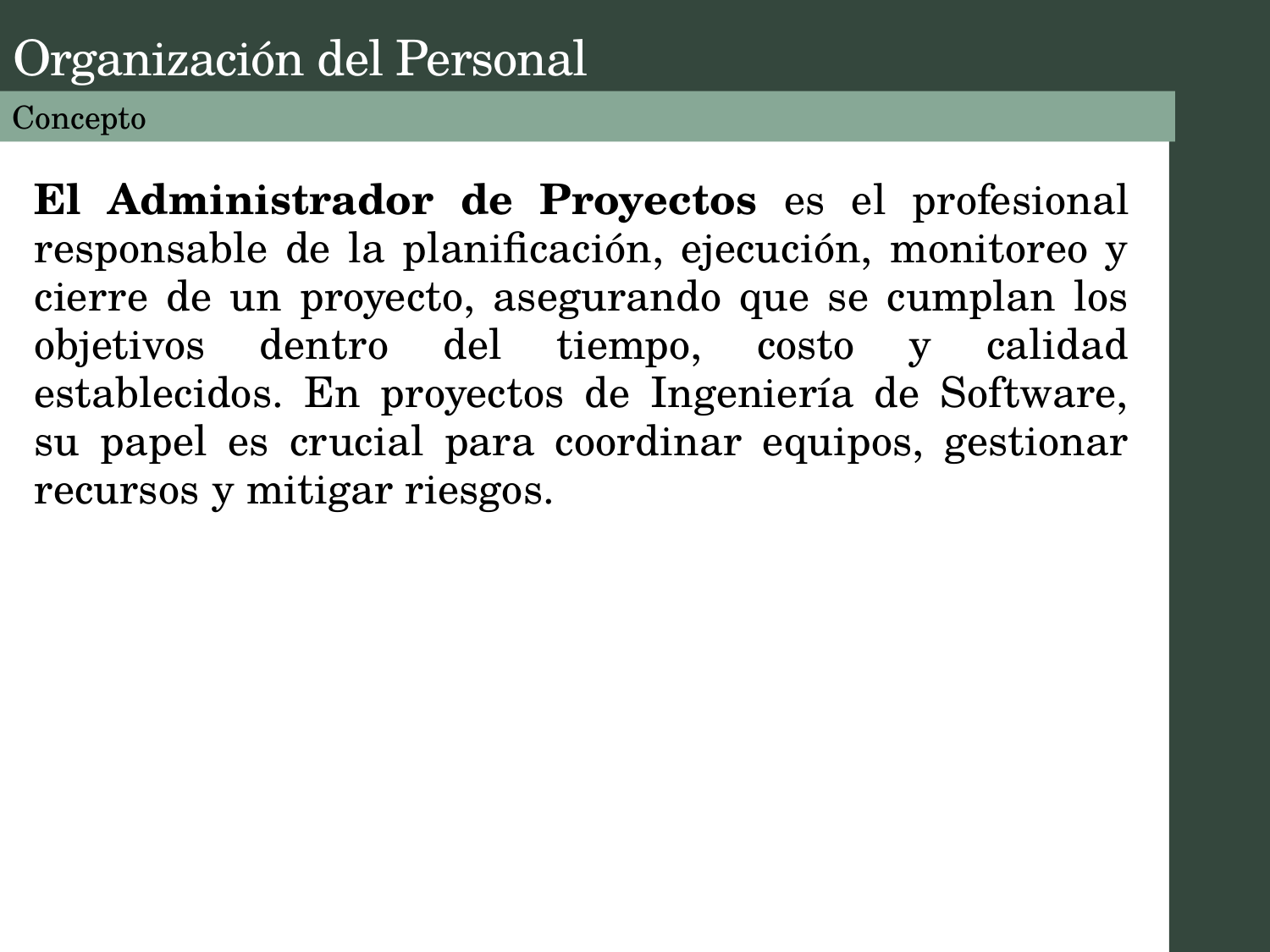

# Organización del Personal
Concepto
El Administrador de Proyectos es el profesional responsable de la planificación, ejecución, monitoreo y cierre de un proyecto, asegurando que se cumplan los objetivos dentro del tiempo, costo y calidad establecidos. En proyectos de Ingeniería de Software, su papel es crucial para coordinar equipos, gestionar recursos y mitigar riesgos.